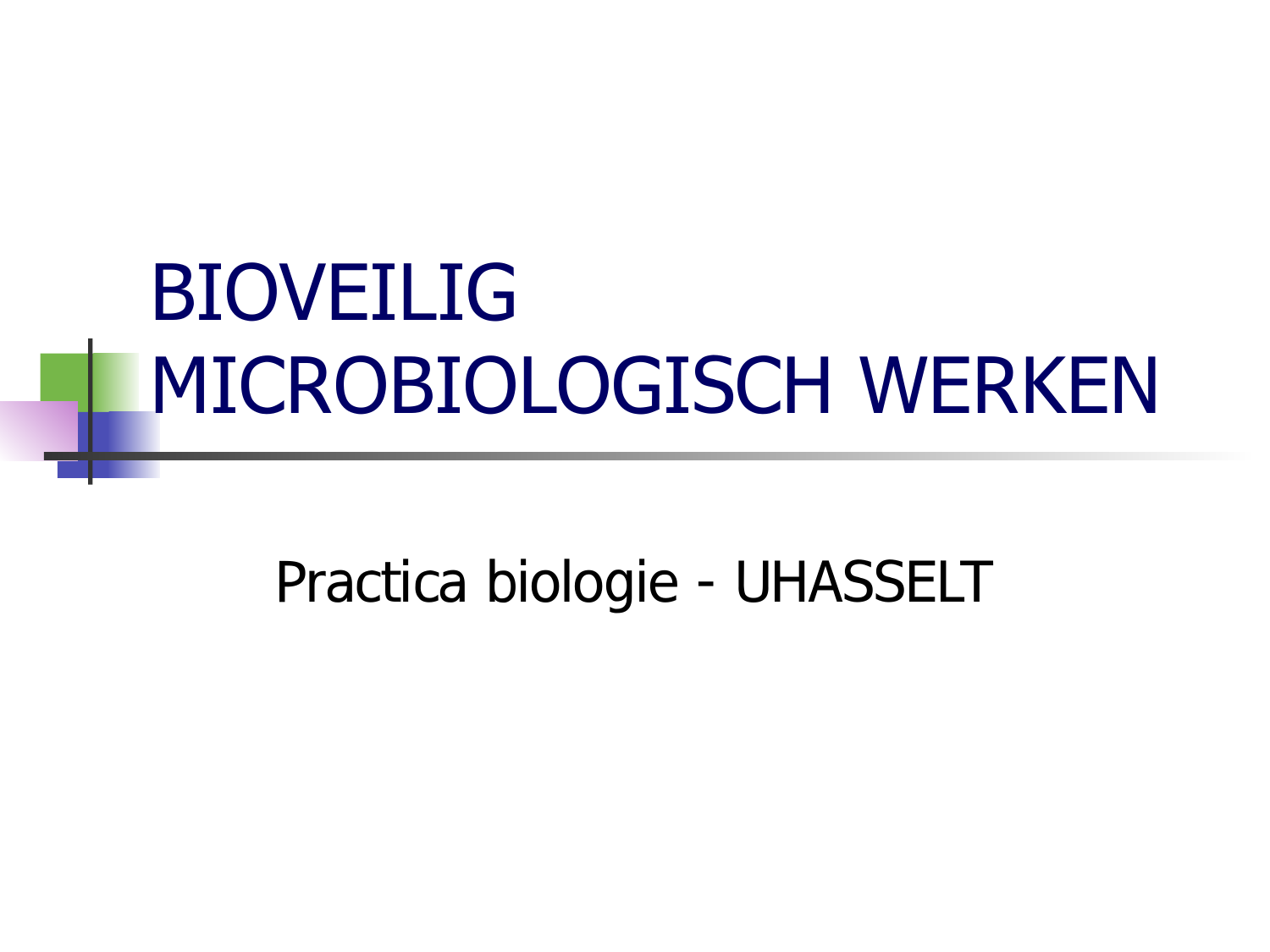

# BIOVEILIG MICROBIOLOGISCH WERKEN
Practica biologie - UHASSELT